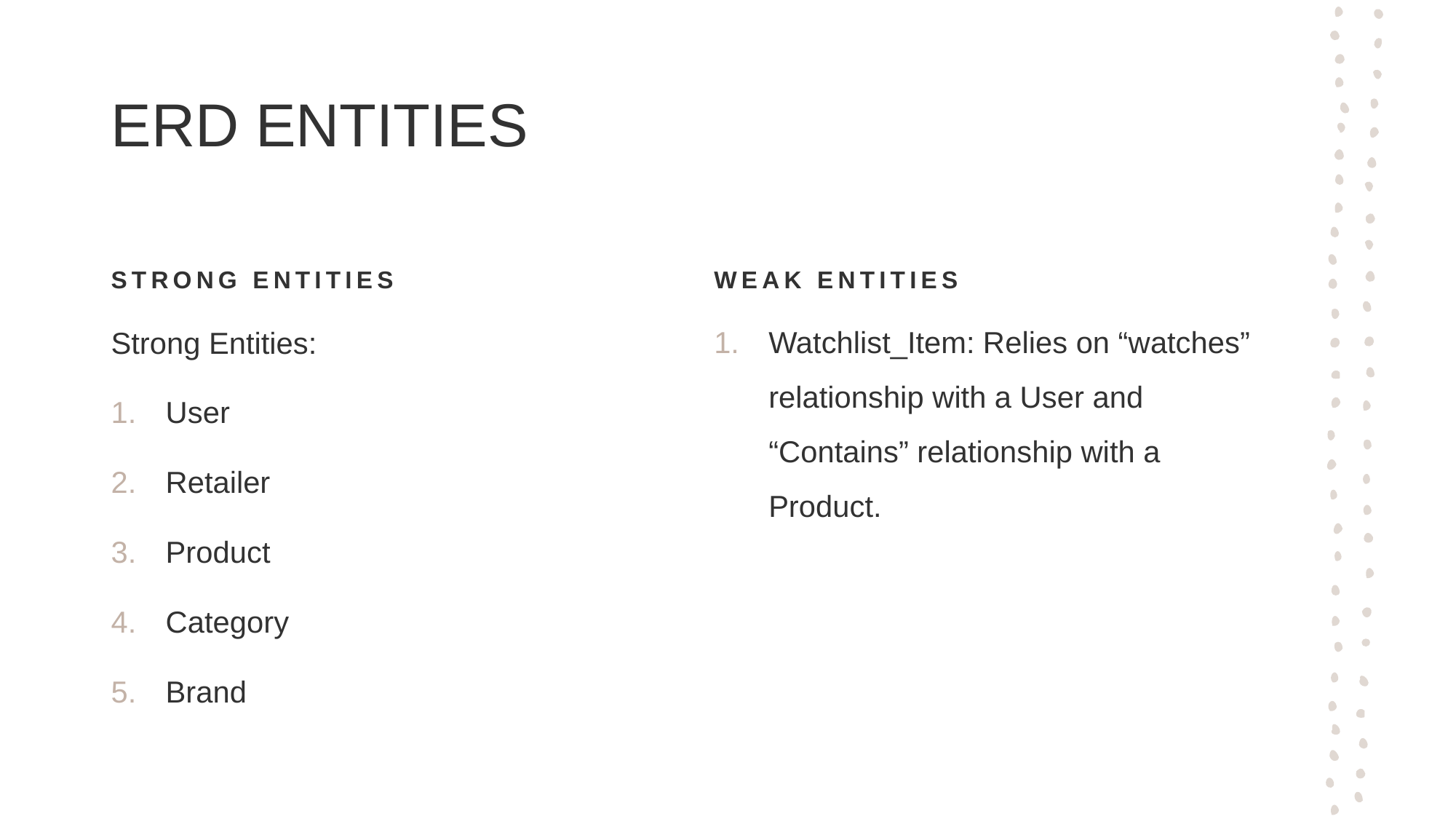

# ERD ENTITIES
Strong entities
Weak entities
Watchlist_Item: Relies on “watches” relationship with a User and “Contains” relationship with a Product.
Strong Entities:
User
Retailer
Product
Category
Brand